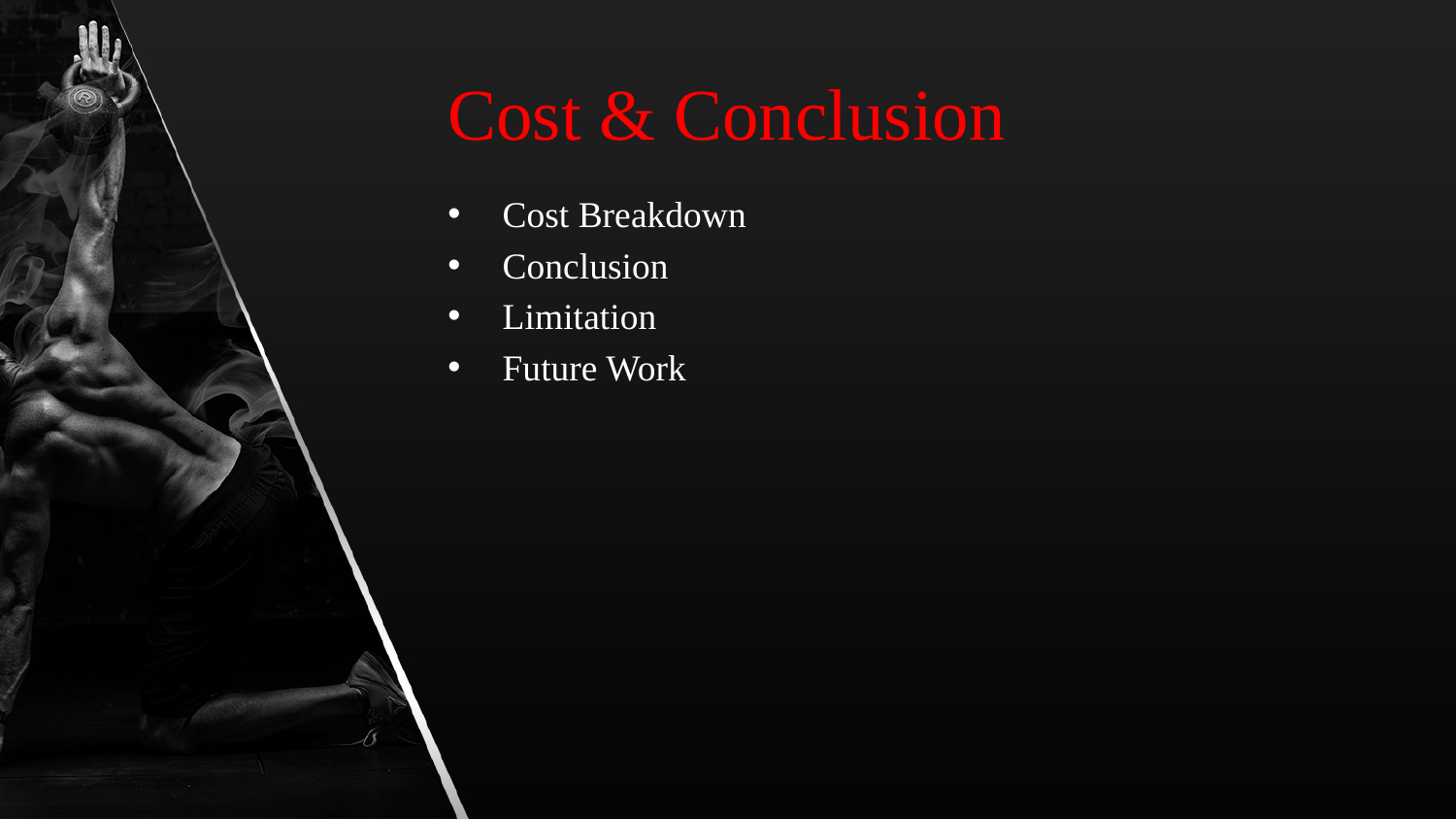

# Cost & Conclusion
Cost Breakdown
Conclusion
Limitation
Future Work